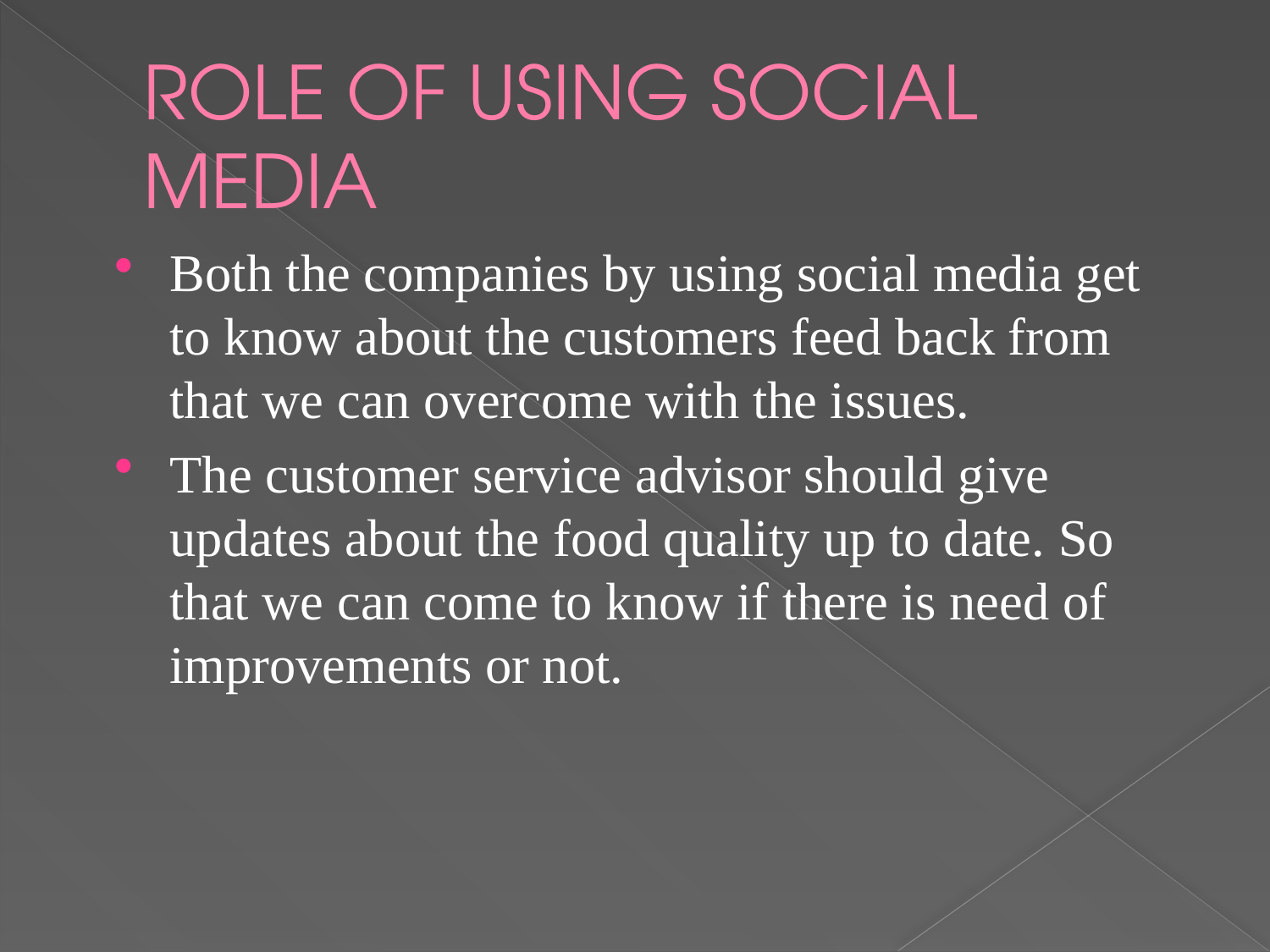

# ROLE OF USING SOCIAL MEDIA
Both the companies by using social media get to know about the customers feed back from that we can overcome with the issues.
The customer service advisor should give updates about the food quality up to date. So that we can come to know if there is need of improvements or not.